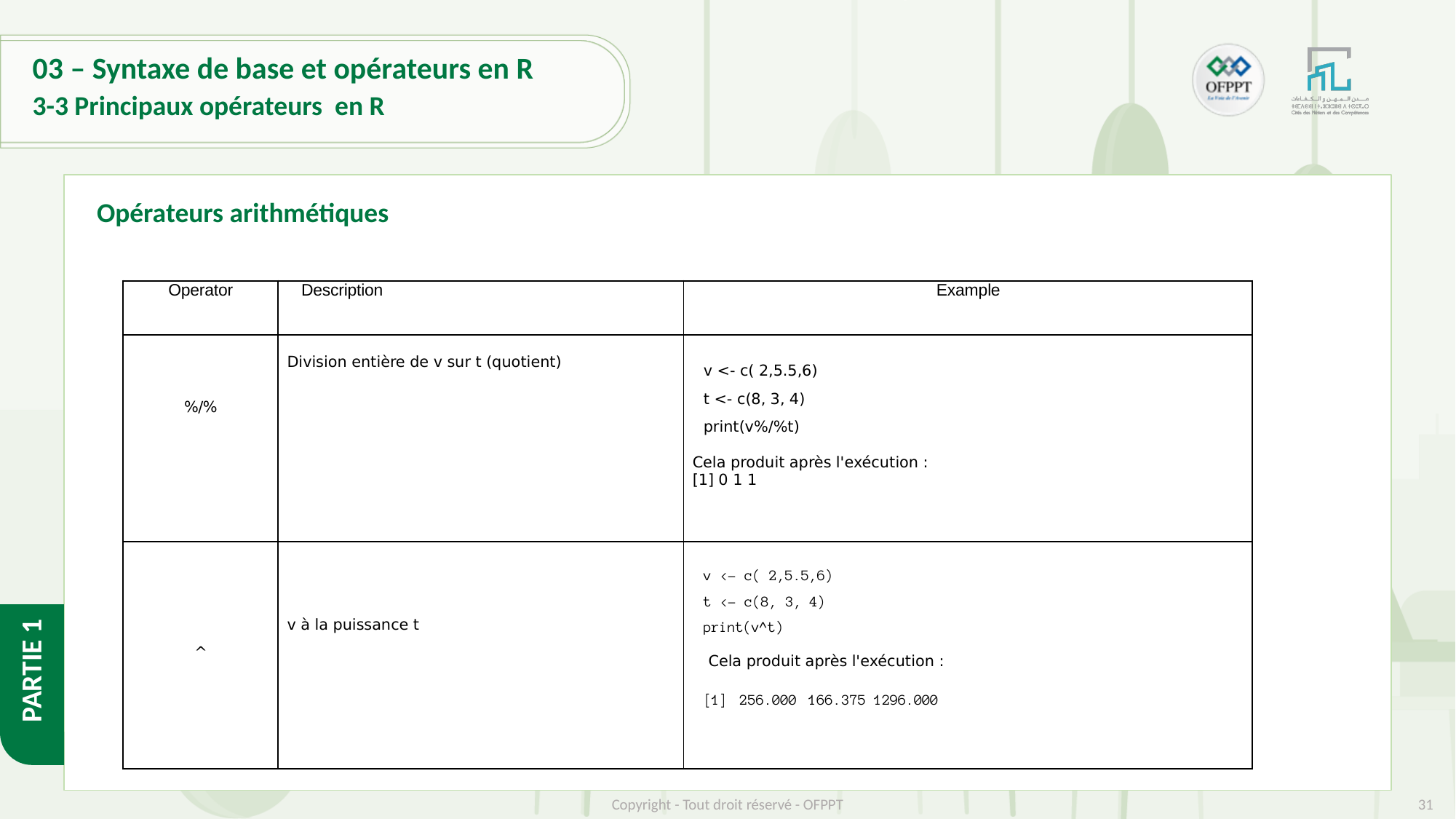

# 03 – Syntaxe de base et opérateurs en R
3-3 Principaux opérateurs  en R

Opérateurs arithmétiques

| Operator | Description | Example |
| --- | --- | --- |
| %/% | Division entière de v sur t (quotient) | v <- c( 2,5.5,6) t <- c(8, 3, 4) print(v%/%t)   Cela produit après l'exécution : [1] 0 1 1 |
| ^ | v à la puissance t | v <- c( 2,5.5,6) t <- c(8, 3, 4) print(v^t)    Cela produit après l'exécution :   [1] 256.000 166.375 1296.000 |